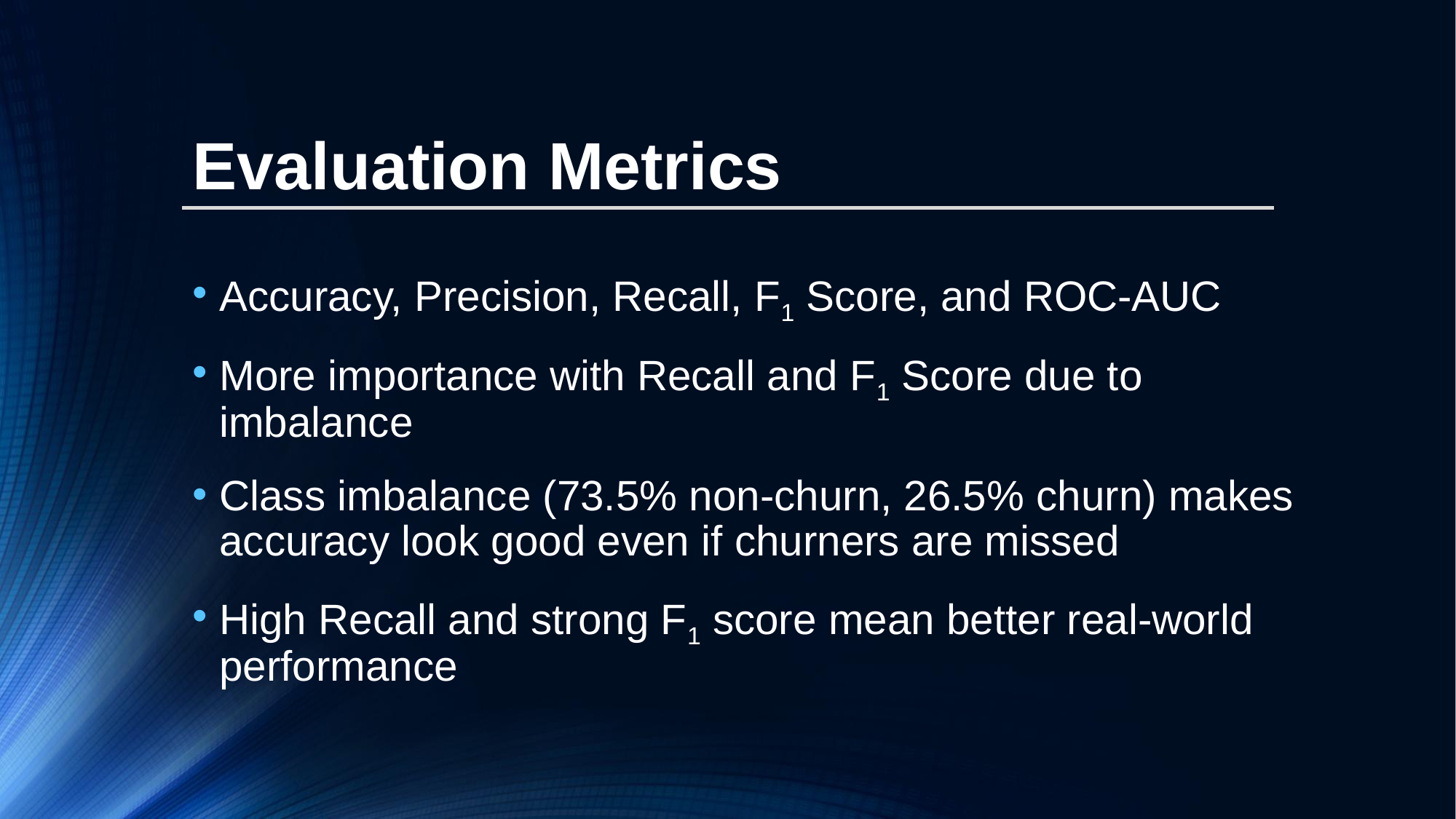

# Evaluation Metrics
Accuracy, Precision, Recall, F1 Score, and ROC-AUC
More importance with Recall and F1 Score due to imbalance
Class imbalance (73.5% non-churn, 26.5% churn) makes accuracy look good even if churners are missed
High Recall and strong F1 score mean better real-world performance